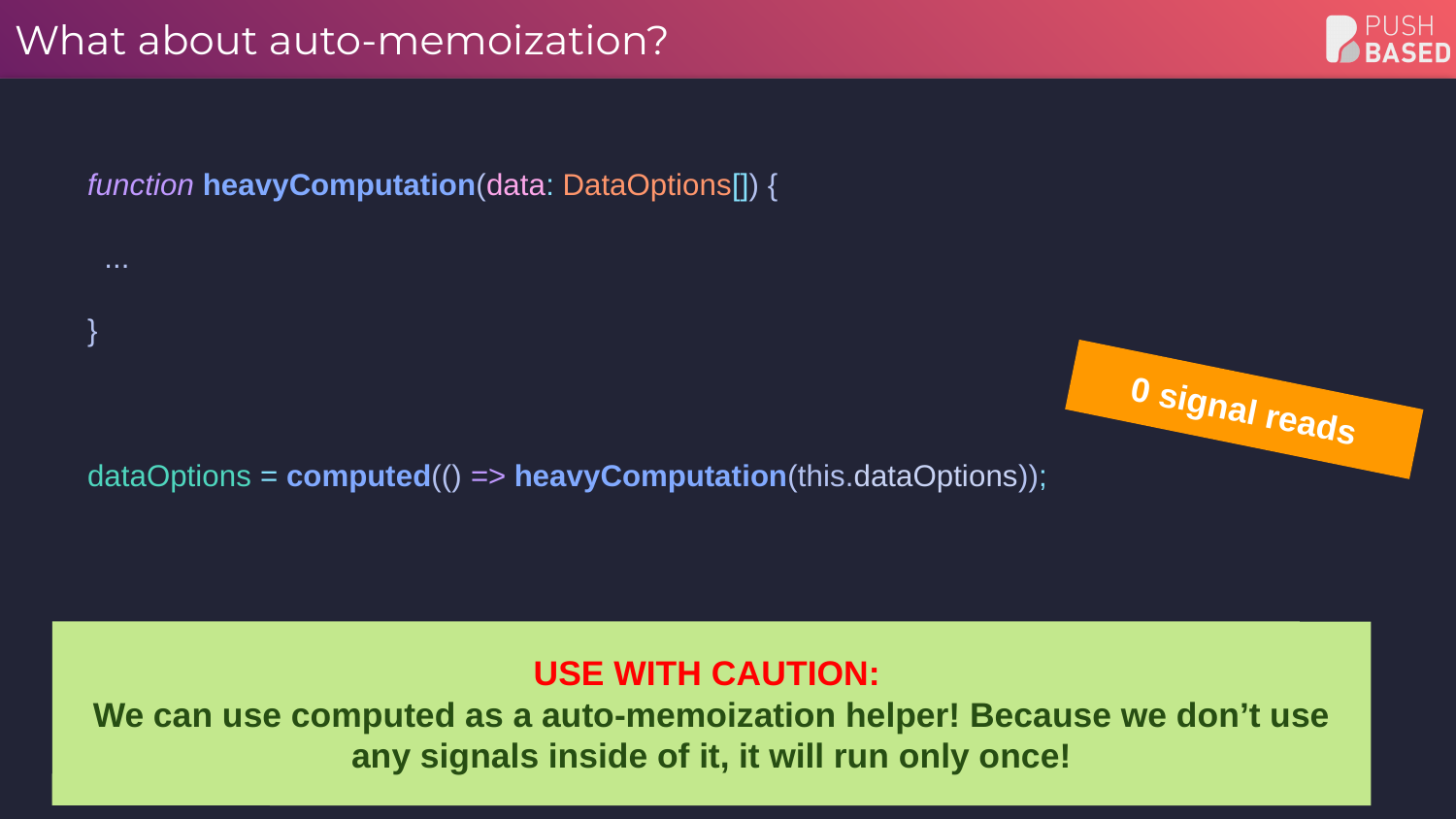

# What about auto-memoization?

function heavyComputation(data: DataOptions[]) {
  ...
}

dataOptions = computed(() => heavyComputation(this.dataOptions));

0 signal reads
USE WITH CAUTION:
We can use computed as a auto-memoization helper! Because we don’t use any signals inside of it, it will run only once!